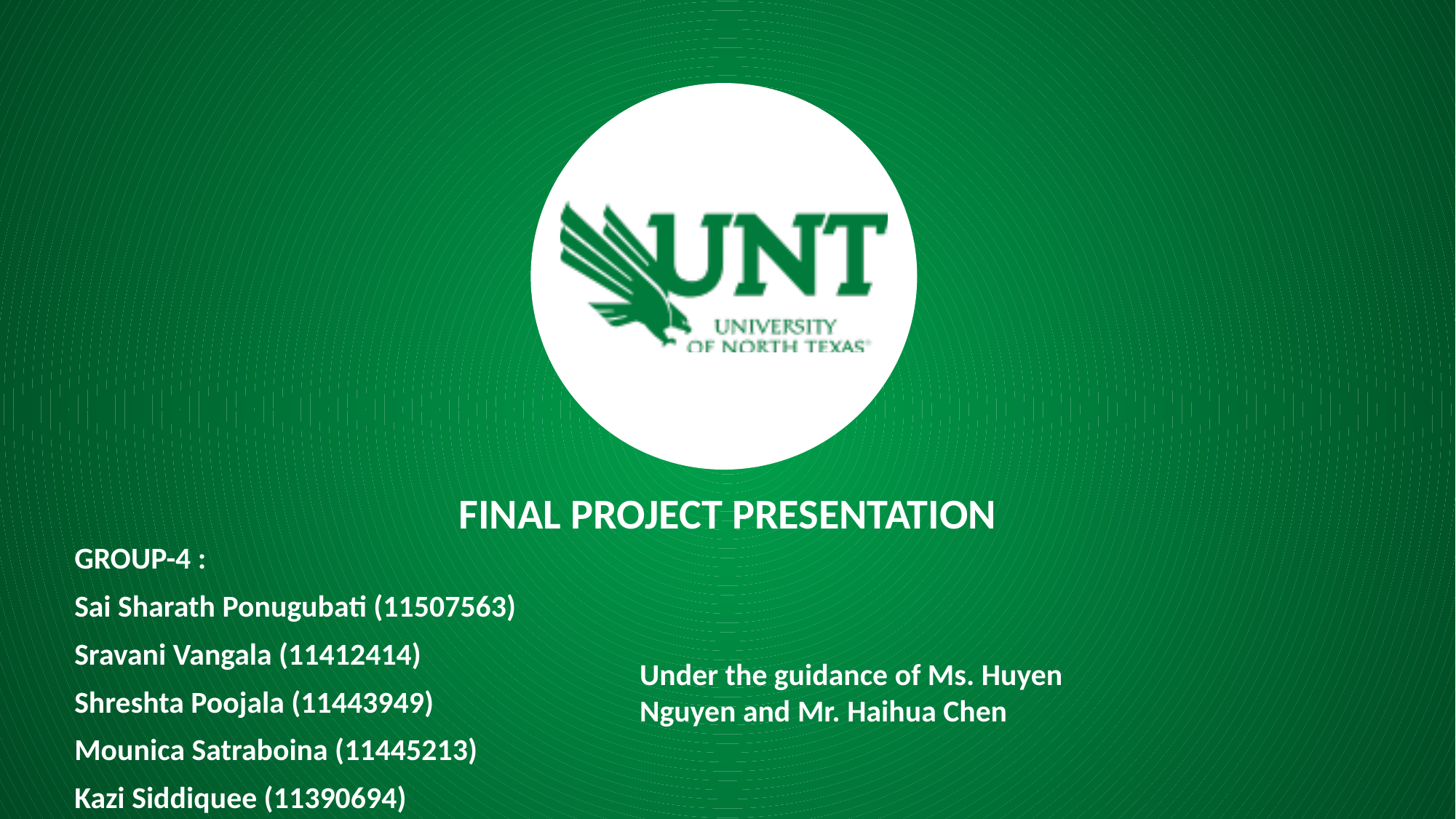

FINAL PROJECT PRESENTATION
GROUP-4 :
Sai Sharath Ponugubati (11507563)
Sravani Vangala (11412414)
Shreshta Poojala (11443949)
Mounica Satraboina (11445213)
Kazi Siddiquee (11390694)
Under the guidance of Ms. Huyen Nguyen and Mr. Haihua Chen